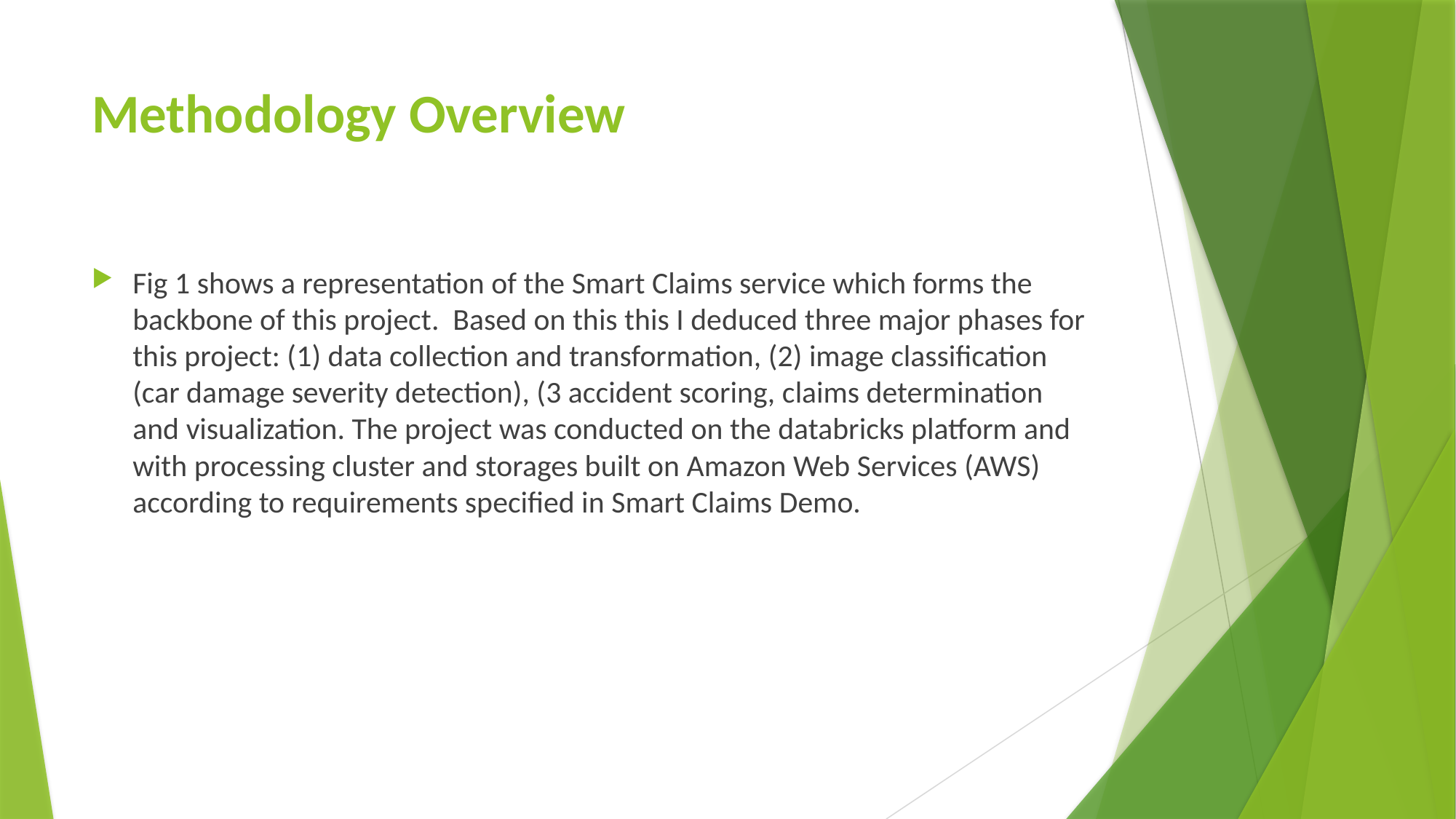

# Methodology Overview
Fig 1 shows a representation of the Smart Claims service which forms the backbone of this project.  Based on this this I deduced three major phases for this project: (1) data collection and transformation, (2) image classification (car damage severity detection), (3 accident scoring, claims determination and visualization. The project was conducted on the databricks platform and with processing cluster and storages built on Amazon Web Services (AWS) according to requirements specified in Smart Claims Demo.